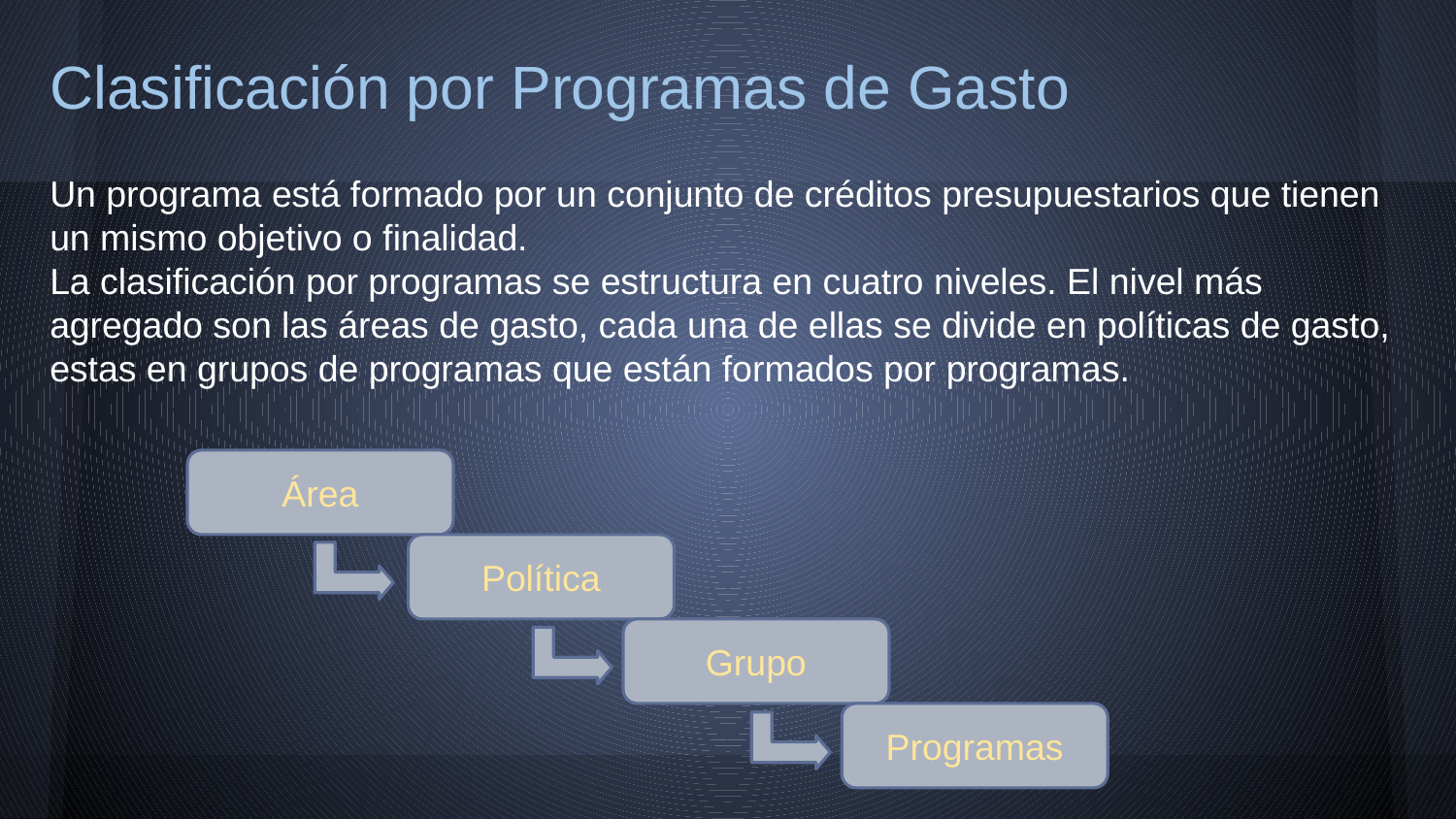

# Clasificación por Programas de Gasto
Un programa está formado por un conjunto de créditos presupuestarios que tienen un mismo objetivo o finalidad.
La clasificación por programas se estructura en cuatro niveles. El nivel más agregado son las áreas de gasto, cada una de ellas se divide en políticas de gasto, estas en grupos de programas que están formados por programas.

Área

Política

Grupo

Programas